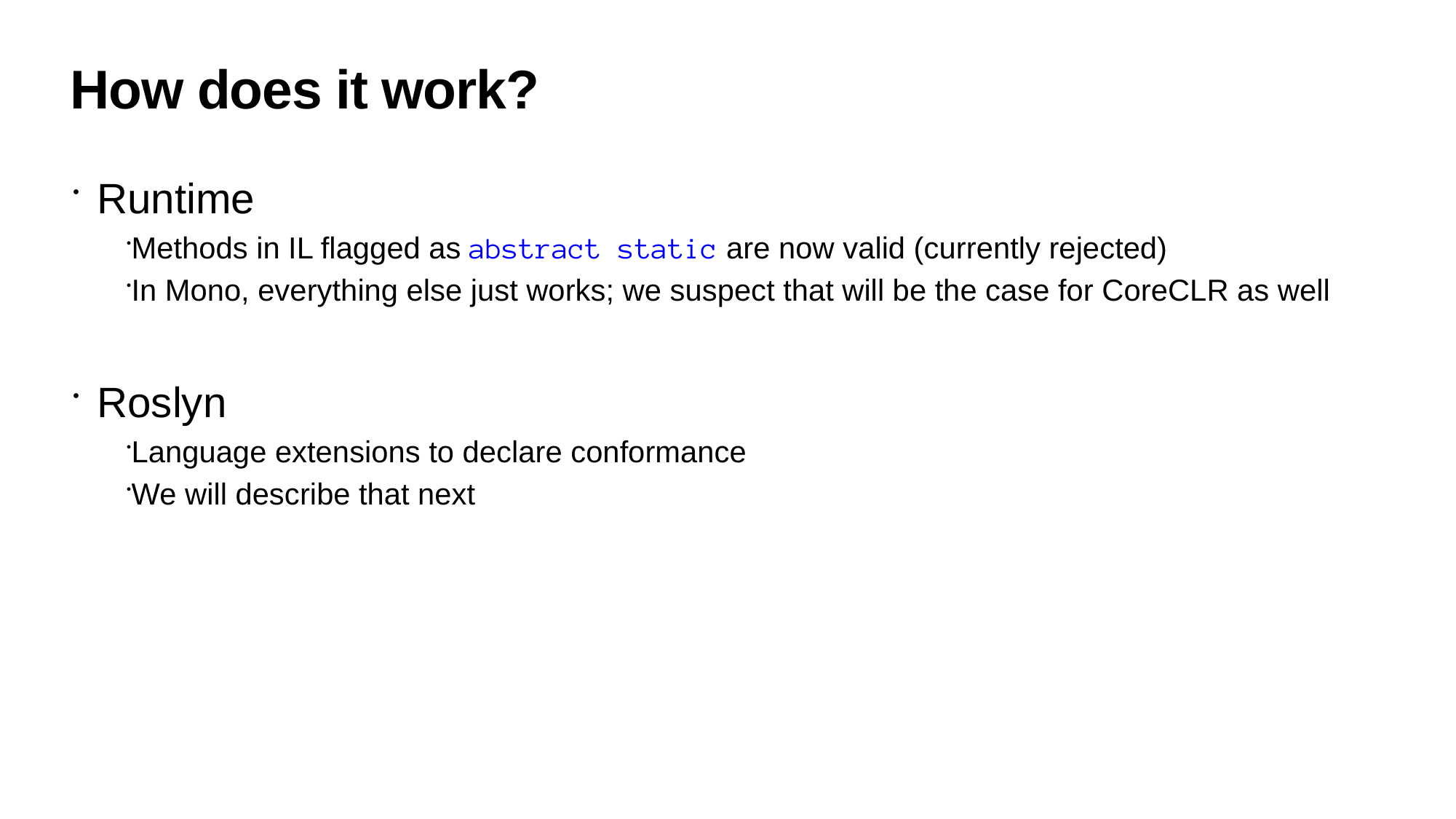

# How does it work?
Runtime
Methods in IL flagged as abstract static are now valid (currently rejected)
In Mono, everything else just works; we suspect that will be the case for CoreCLR as well

Roslyn
Language extensions to declare conformance
We will describe that next